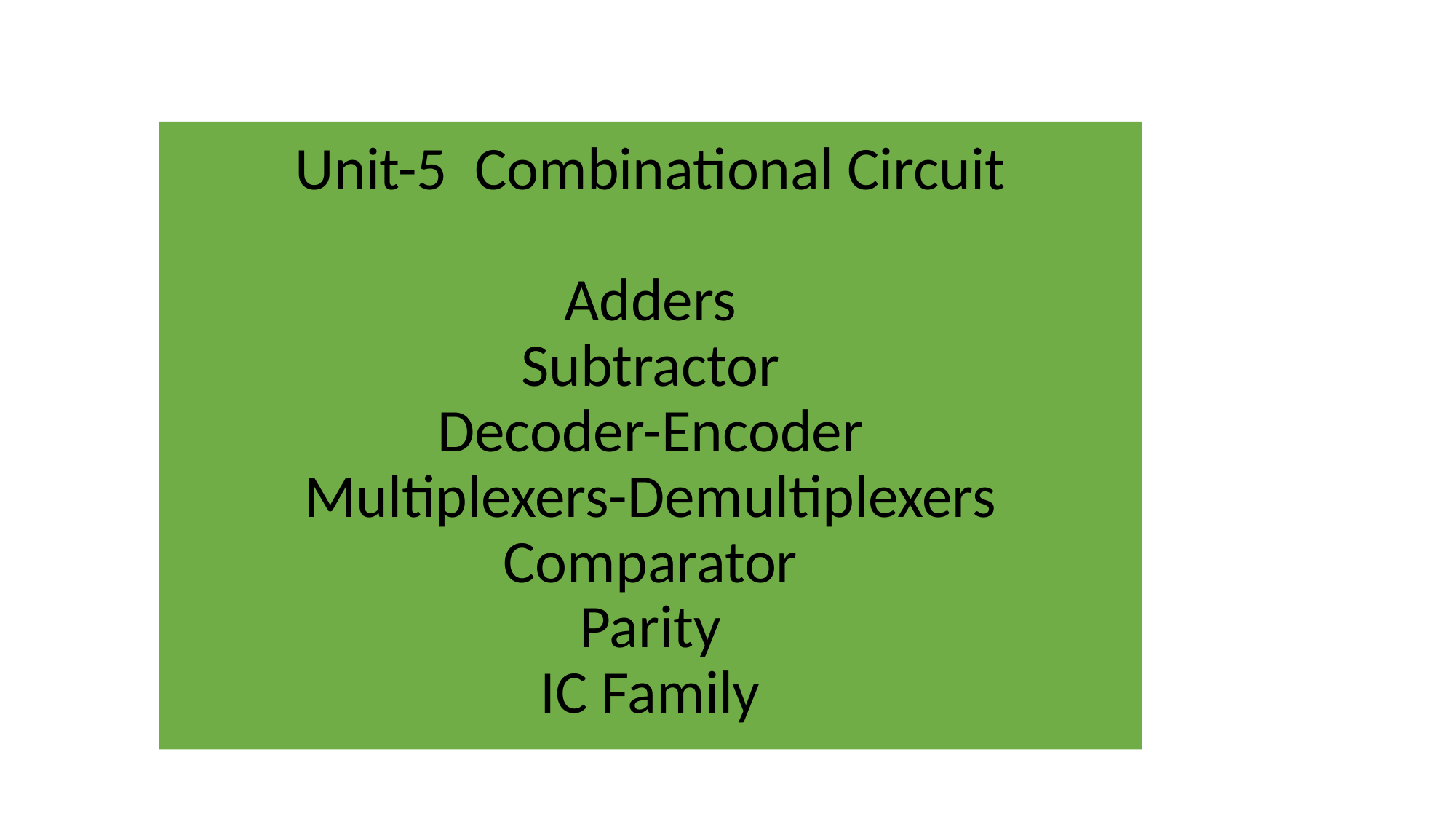

# Unit-5  Combinational Circuit Adders Subtractor Decoder-Encoder Multiplexers-Demultiplexers Comparator Parity IC Family